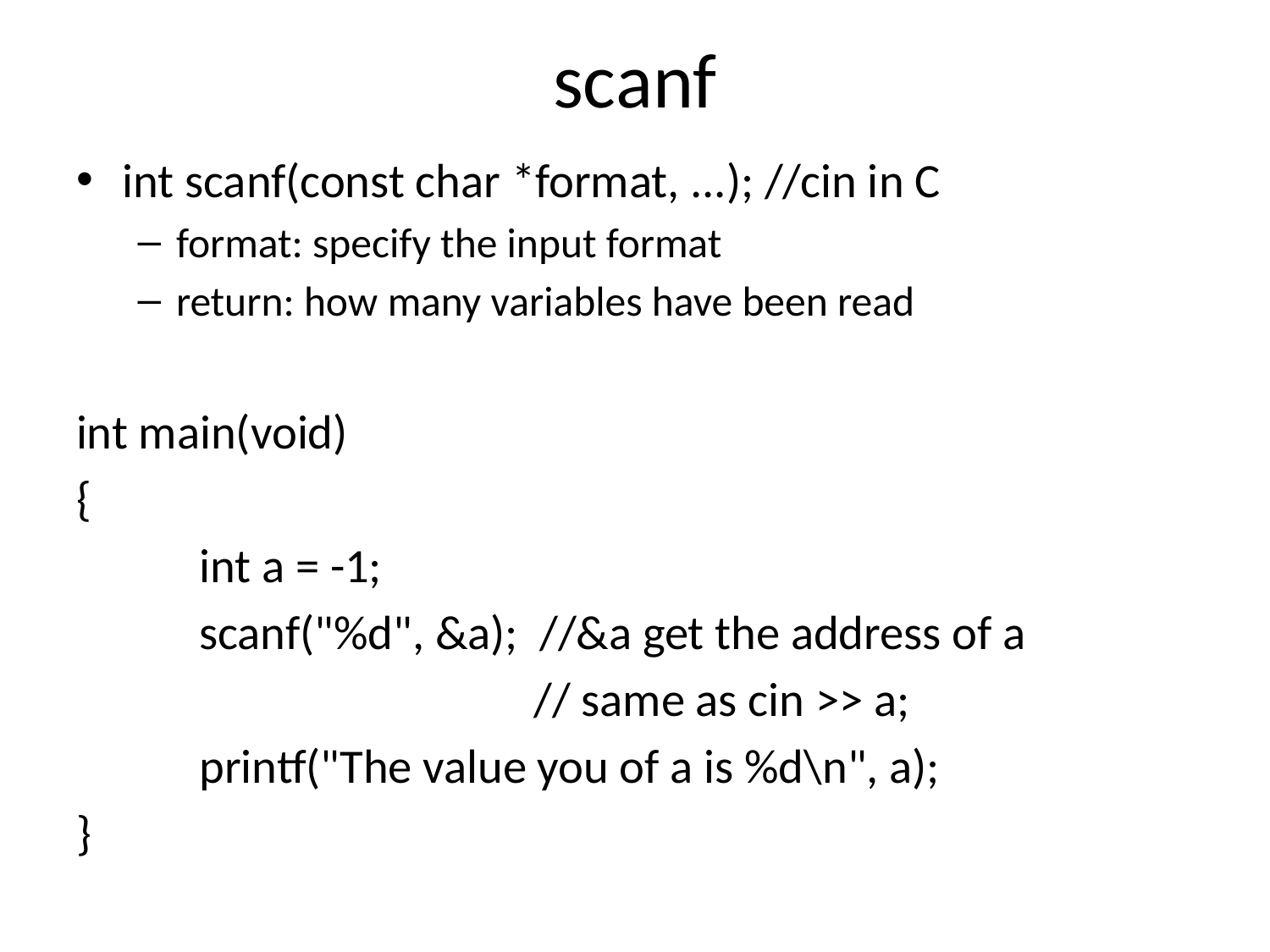

# scanf
int scanf(const char *format, ...); //cin in C
format: specify the input format
return: how many variables have been read

int main(void)
{
	int a = -1;
	scanf("%d", &a);  //&a get the address of a
	                               // same as cin >> a;
	printf("The value you of a is %d\n", a);
}